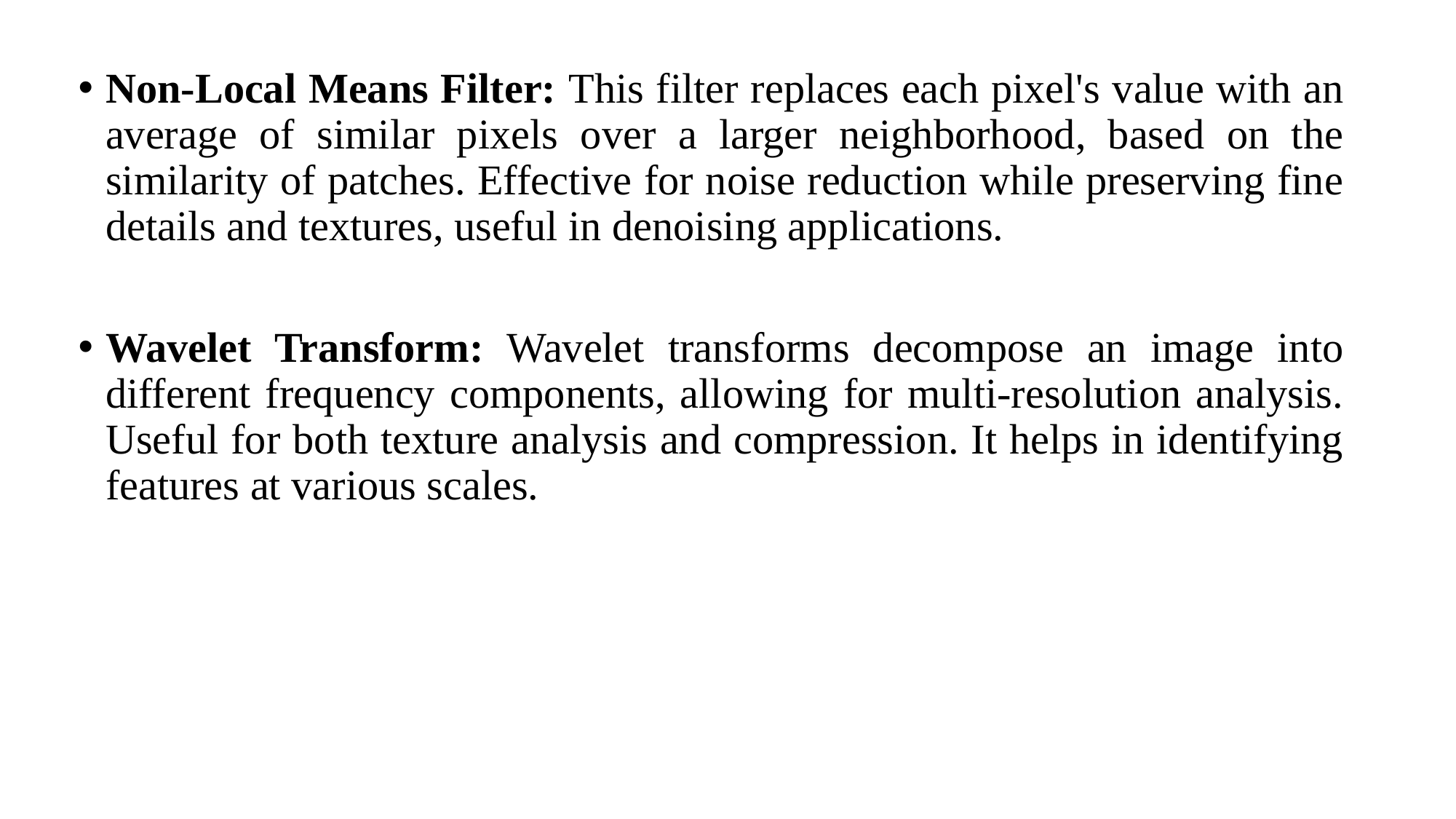

Non-Local Means Filter: This filter replaces each pixel's value with an average of similar pixels over a larger neighborhood, based on the similarity of patches. Effective for noise reduction while preserving fine details and textures, useful in denoising applications.

Wavelet Transform: Wavelet transforms decompose an image into different frequency components, allowing for multi-resolution analysis. Useful for both texture analysis and compression. It helps in identifying features at various scales.